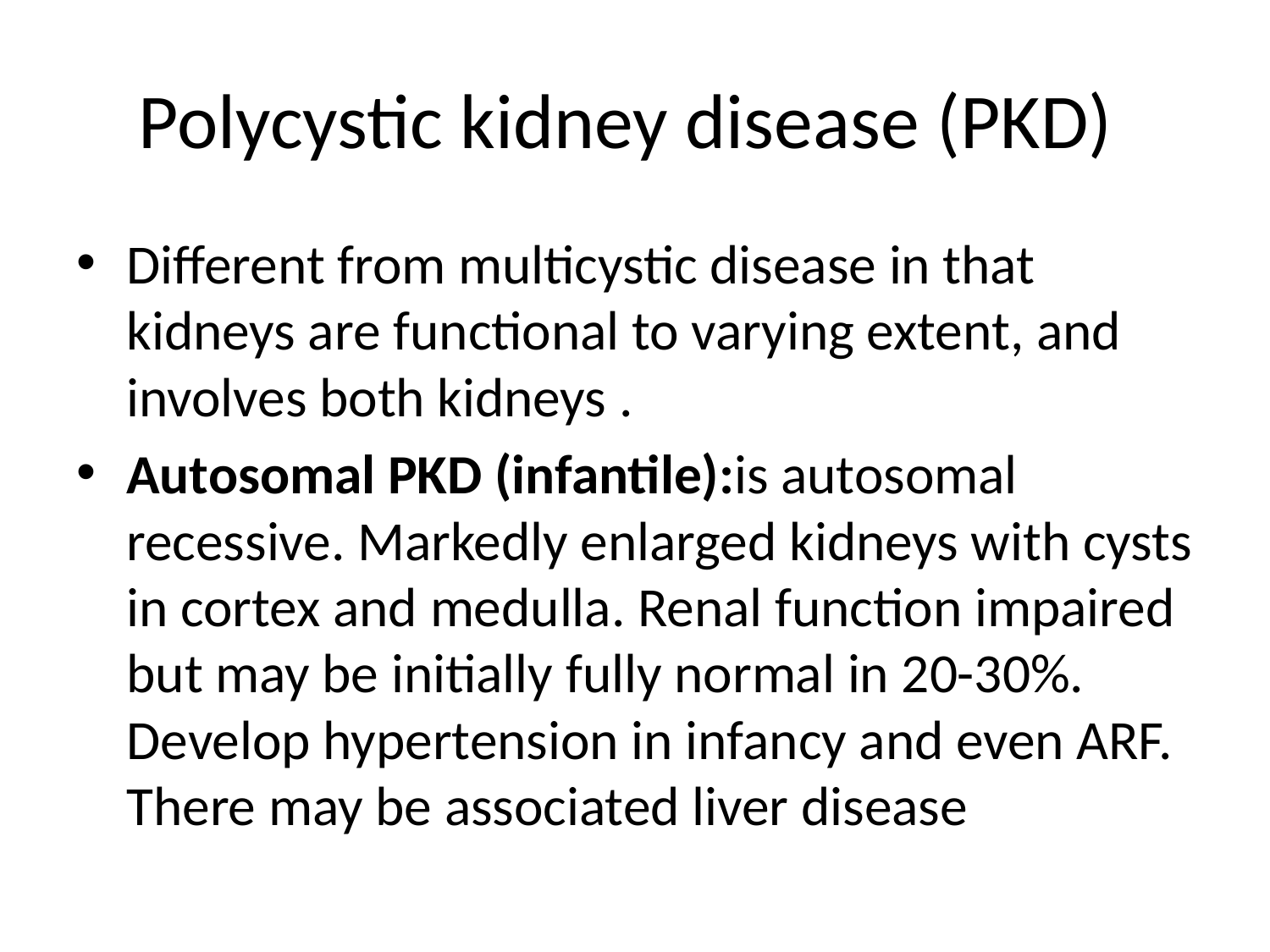

# Polycystic kidney disease (PKD)
Different from multicystic disease in that kidneys are functional to varying extent, and involves both kidneys .
Autosomal PKD (infantile):is autosomal recessive. Markedly enlarged kidneys with cysts in cortex and medulla. Renal function impaired but may be initially fully normal in 20-30%. Develop hypertension in infancy and even ARF. There may be associated liver disease